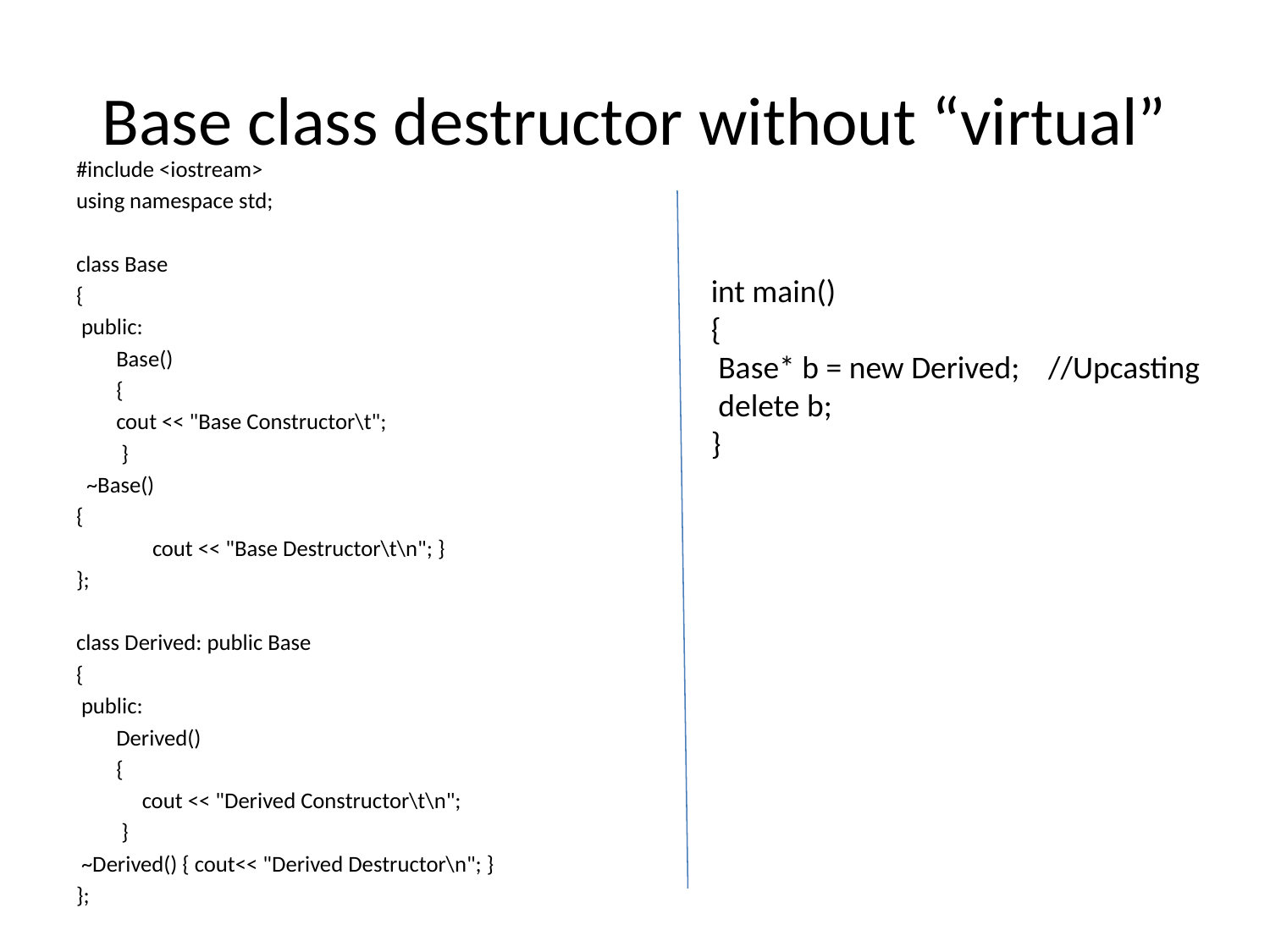

# Base class destructor without “virtual”
#include <iostream>
using namespace std;

class Base
{
 public:
 	Base()
 	{
 		cout << "Base Constructor\t";
	 }
  ~Base()
{
               cout << "Base Destructor\t\n"; }
};

class Derived: public Base
{
 public:
 	Derived()
 	{
             cout << "Derived Constructor\t\n";
	 }
 ~Derived() { cout<< "Derived Destructor\n"; }
};

int main()
{
 Base* b = new Derived;    //Upcasting
 delete b;
}